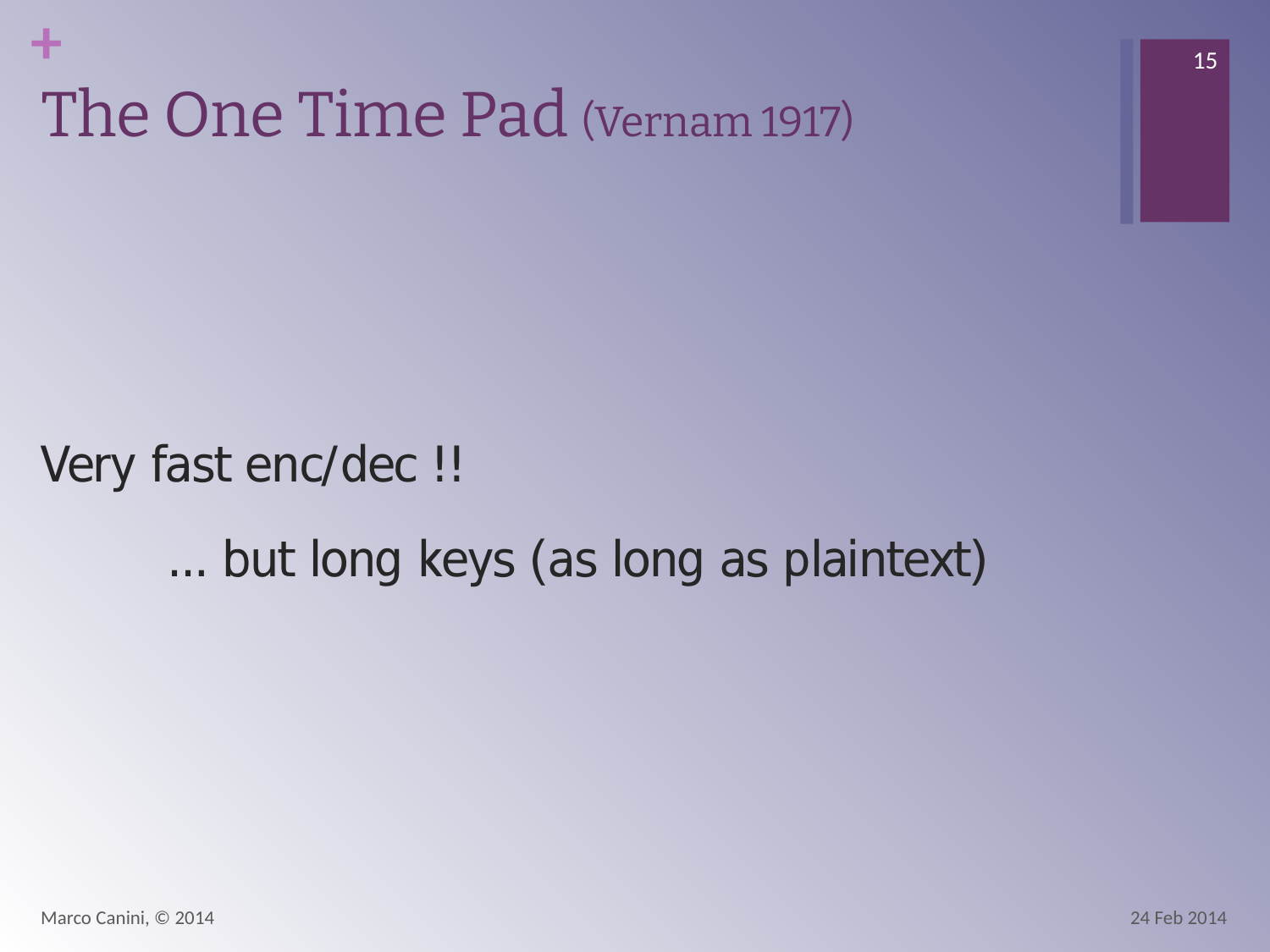

15
# The One Time Pad (Vernam 1917)
Very fast enc/dec !!
	… but long keys (as long as plaintext)

Marco Canini, © 2014
24 Feb 2014